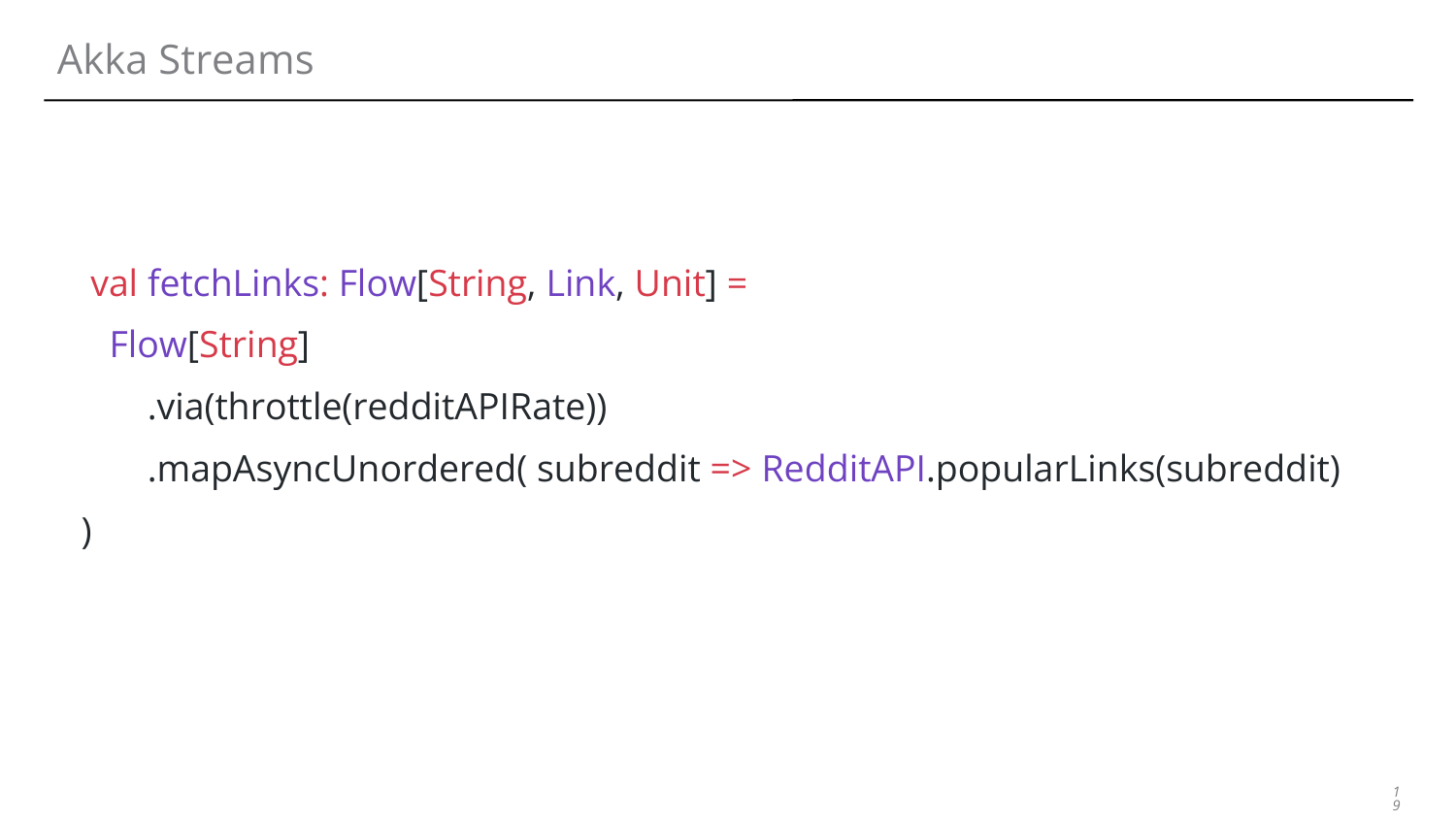

# Akka Streams
 val fetchLinks: Flow[String, Link, Unit] =
   Flow[String]
       .via(throttle(redditAPIRate))
       .mapAsyncUnordered( subreddit => RedditAPI.popularLinks(subreddit) )

19